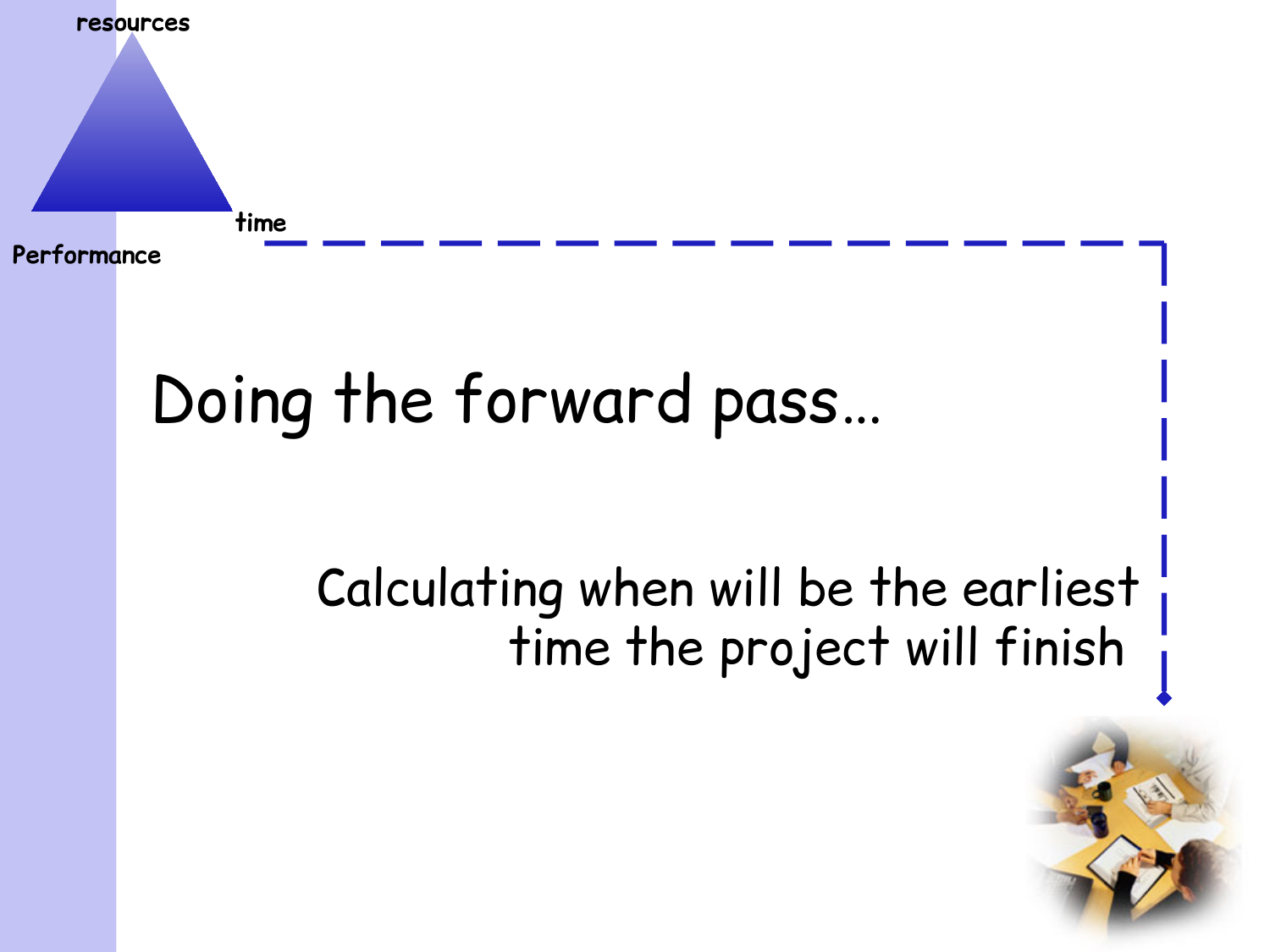

# Doing the forward pass…
Calculating when will be the earliest time the project will finish